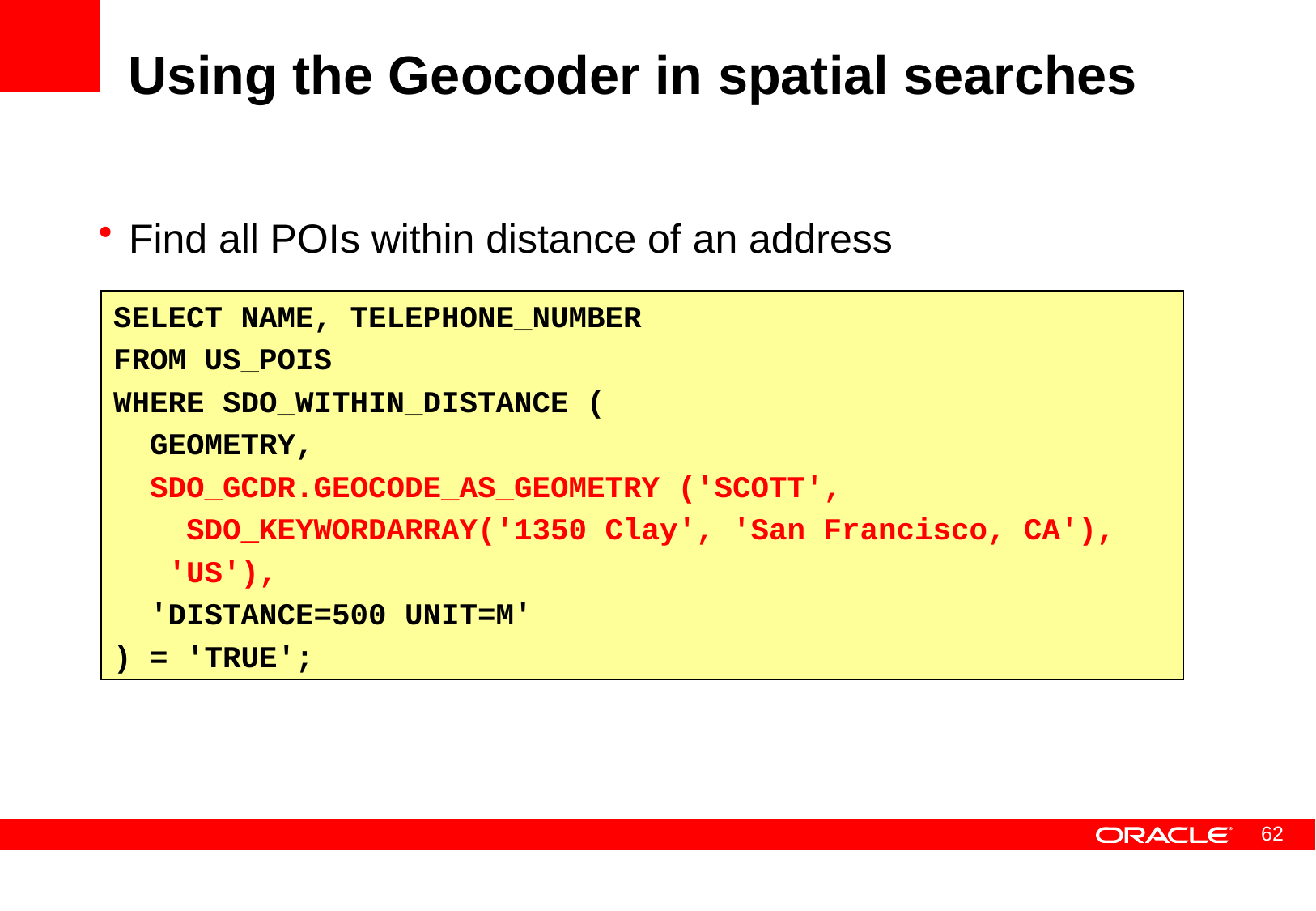

# Using the Geocoder in spatial searches
Find all POIs within distance of an address
SELECT NAME, TELEPHONE_NUMBER
FROM US_POIS
WHERE SDO_WITHIN_DISTANCE (
  GEOMETRY,
  SDO_GCDR.GEOCODE_AS_GEOMETRY ('SCOTT',
    SDO_KEYWORDARRAY('1350 Clay', 'San Francisco, CA'),
   'US'),
  'DISTANCE=500 UNIT=M'
) = 'TRUE';